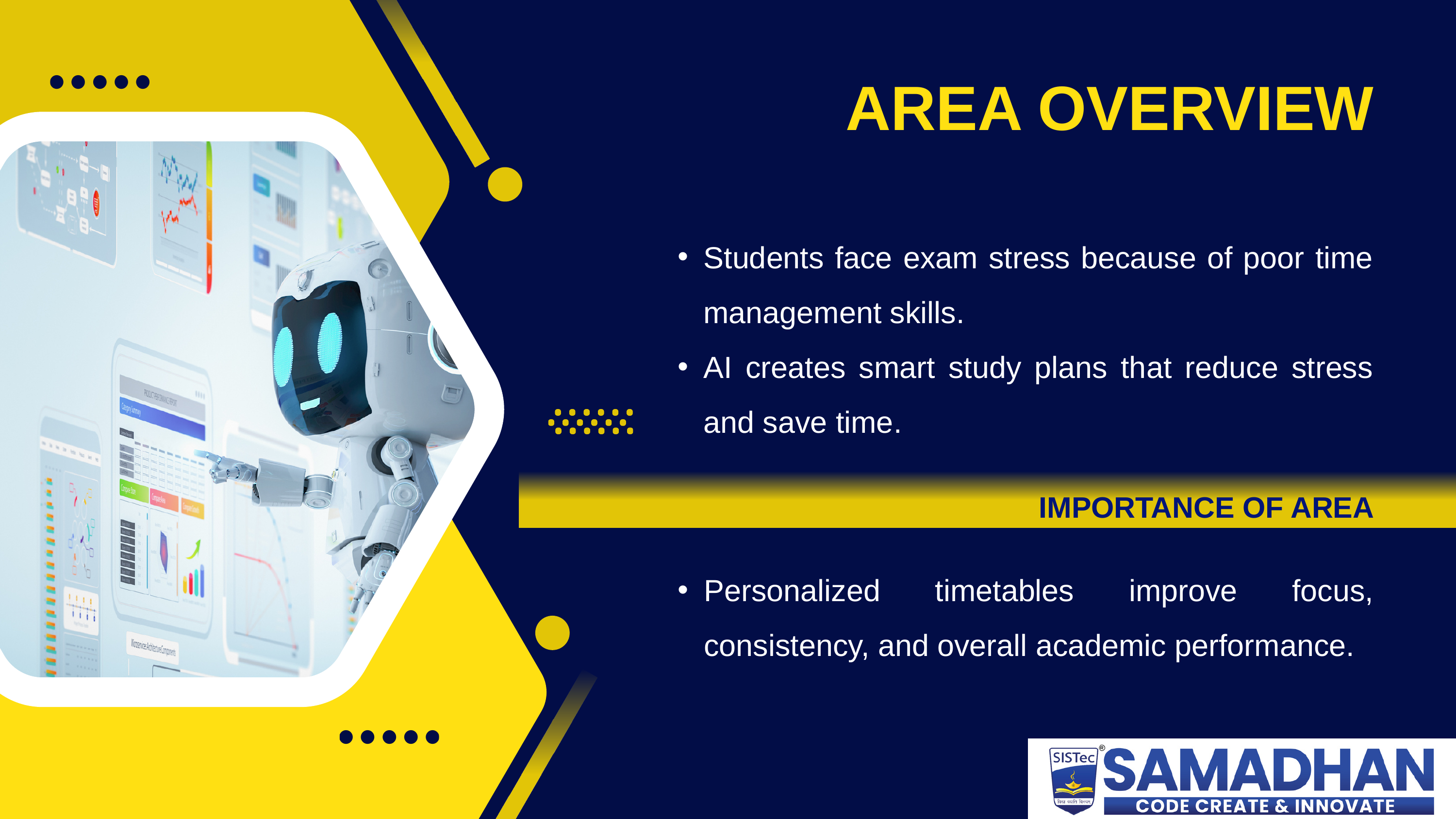

AREA OVERVIEW

Students face exam stress because of poor time management skills.
AI creates smart study plans that reduce stress and save time.

IMPORTANCE OF AREA
Personalized timetables improve focus, consistency, and overall academic performance.